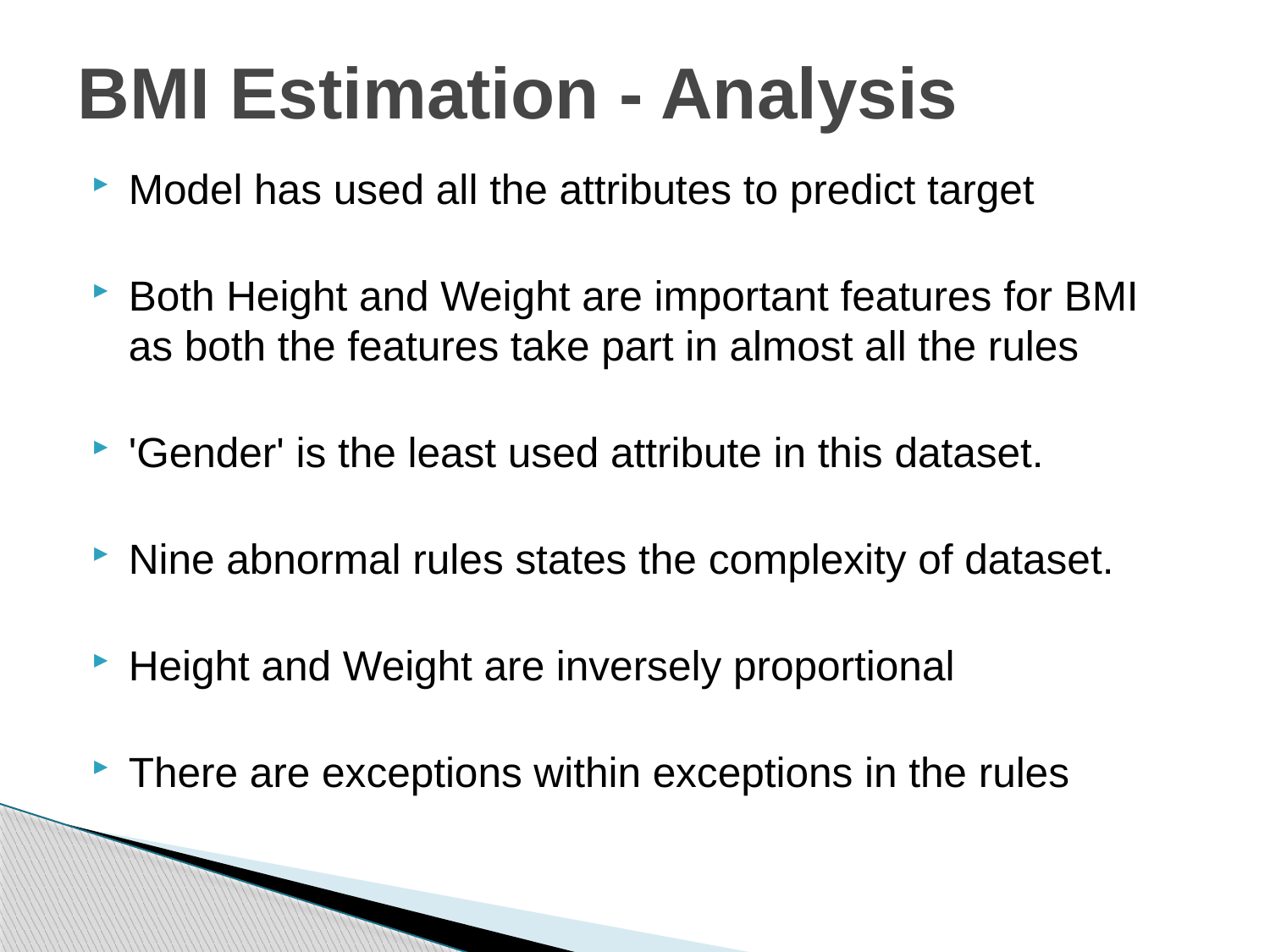

# BMI Estimation - Analysis
Model has used all the attributes to predict target
Both Height and Weight are important features for BMI as both the features take part in almost all the rules
'Gender' is the least used attribute in this dataset.
Nine abnormal rules states the complexity of dataset.
Height and Weight are inversely proportional
There are exceptions within exceptions in the rules